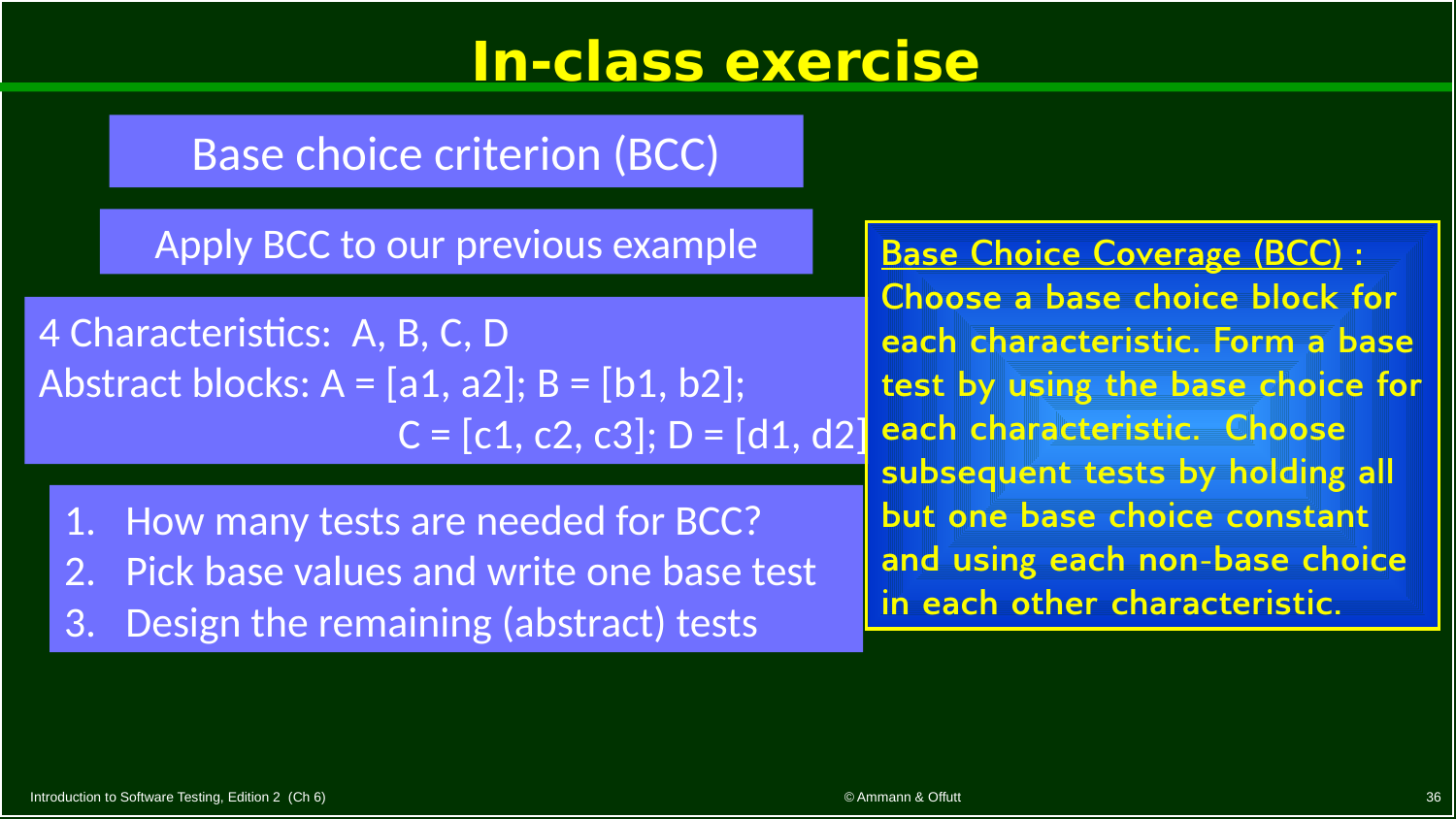

# In-class exercise
Base choice criterion (BCC)
Apply BCC to our previous example
Base Choice Coverage (BCC) :  Choose a base choice block for each characteristic. Form a base test by using the base choice for each characteristic.  Choose subsequent tests by holding all but one base choice constant and using each non-base choice in each other characteristic.
4 Characteristics:  A, B, C, D
Abstract blocks: A = [a1, a2]; B = [b1, b2];
		       C = [c1, c2, c3]; D = [d1, d2]
How many tests are needed for BCC?
Pick base values and write one base test
Design the remaining (abstract) tests
36
© Ammann & Offutt
Introduction to Software Testing, Edition 2  (Ch 6)